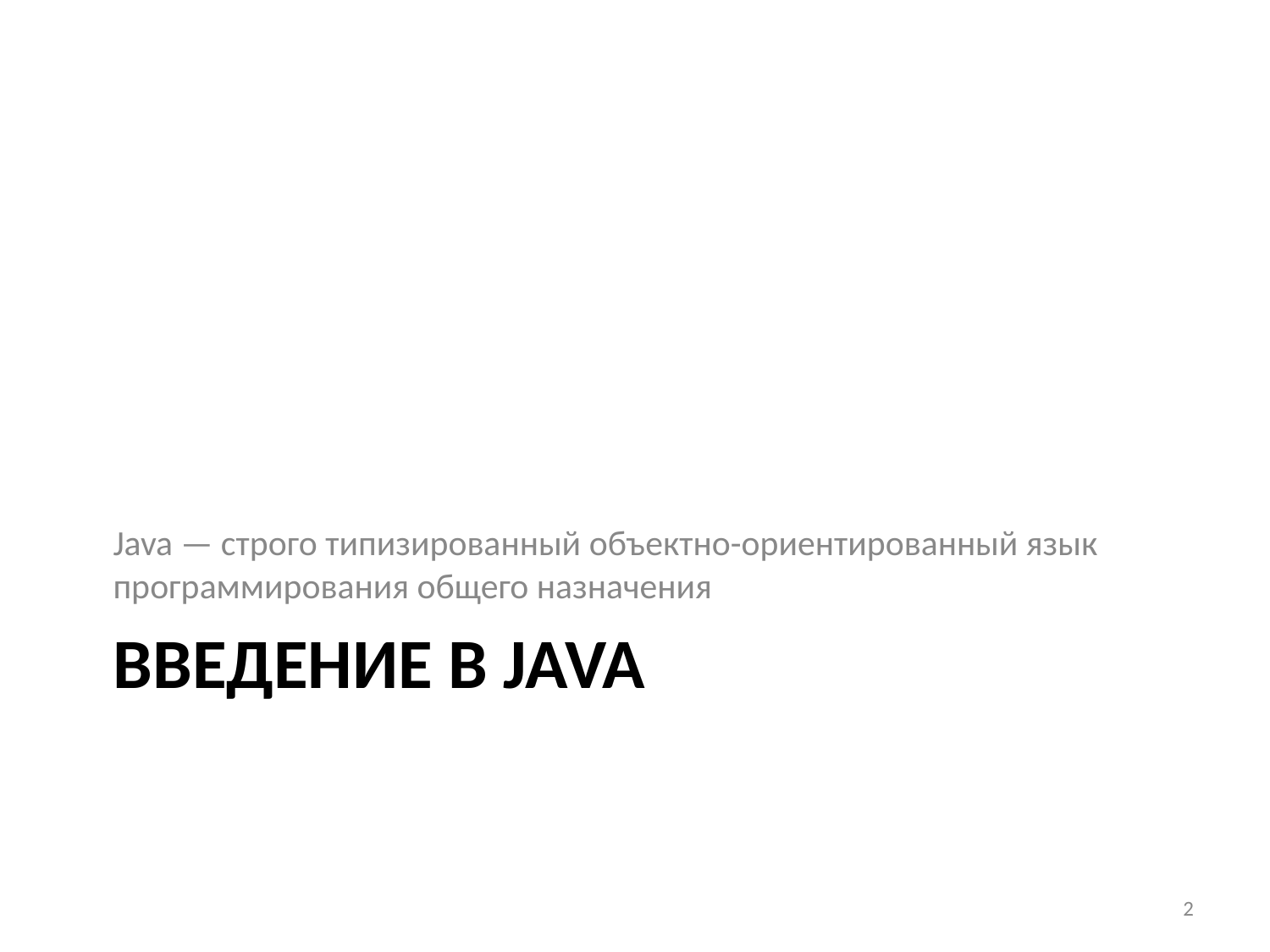

Java — строго типизированный объектно-ориентированный язык программирования общего назначения
# ВВЕДЕНИЕ В JAVA
2